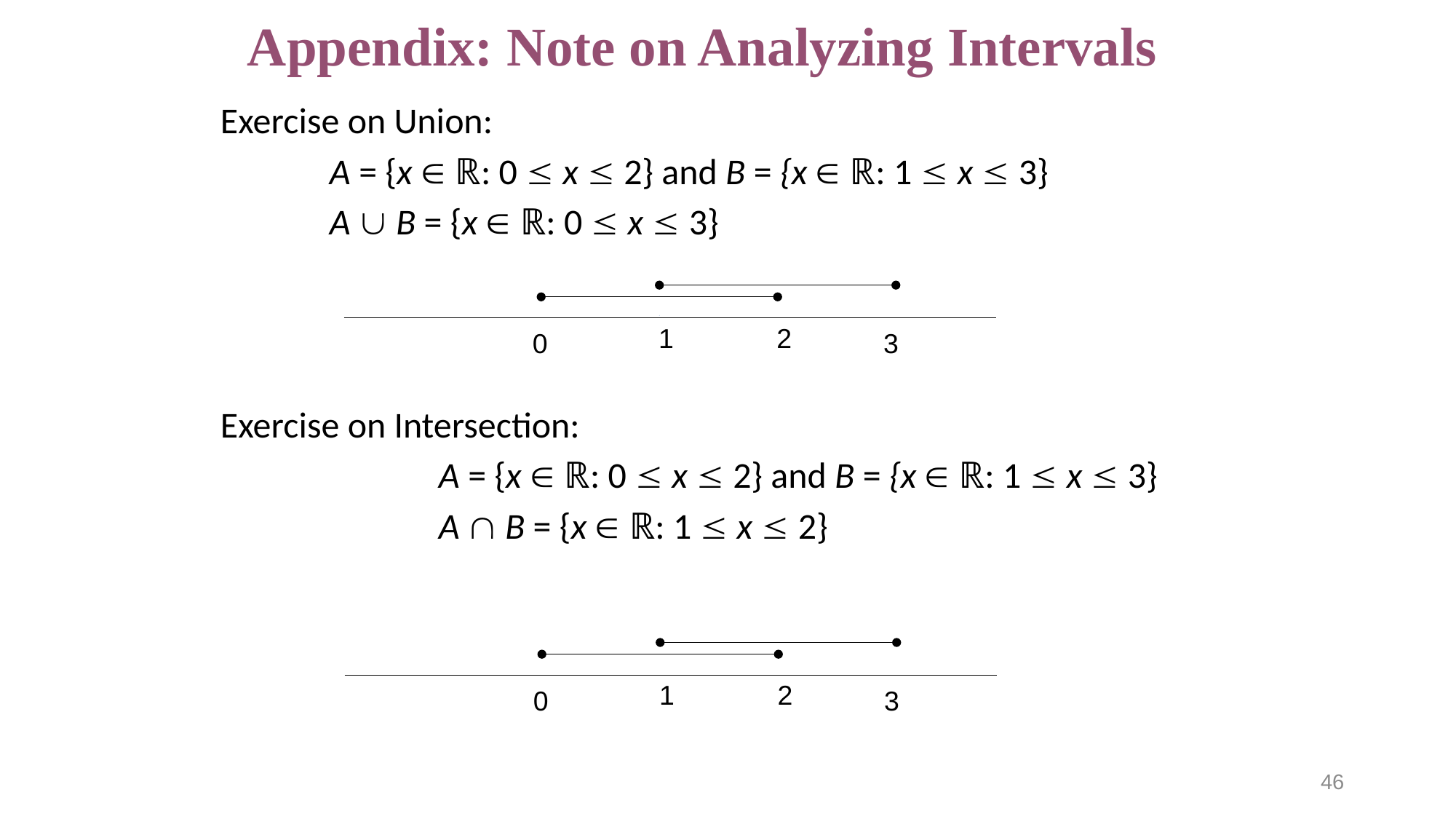

# Appendix: Note on Analyzing Intervals
Exercise on Union:
	A = {x ∈ ℝ: 0 ≤ x ≤ 2} and B = {x ∈ ℝ: 1 ≤ x ≤ 3}
	A ∪ B = {x ∈ ℝ: 0 ≤ x ≤ 3}

Exercise on Intersection:
		A = {x ∈ ℝ: 0 ≤ x ≤ 2} and B = {x ∈ ℝ: 1 ≤ x ≤ 3}
		A ∩ B = {x ∈ ℝ: 1 ≤ x ≤ 2}

1
2
0
3
1
2
0
3
46